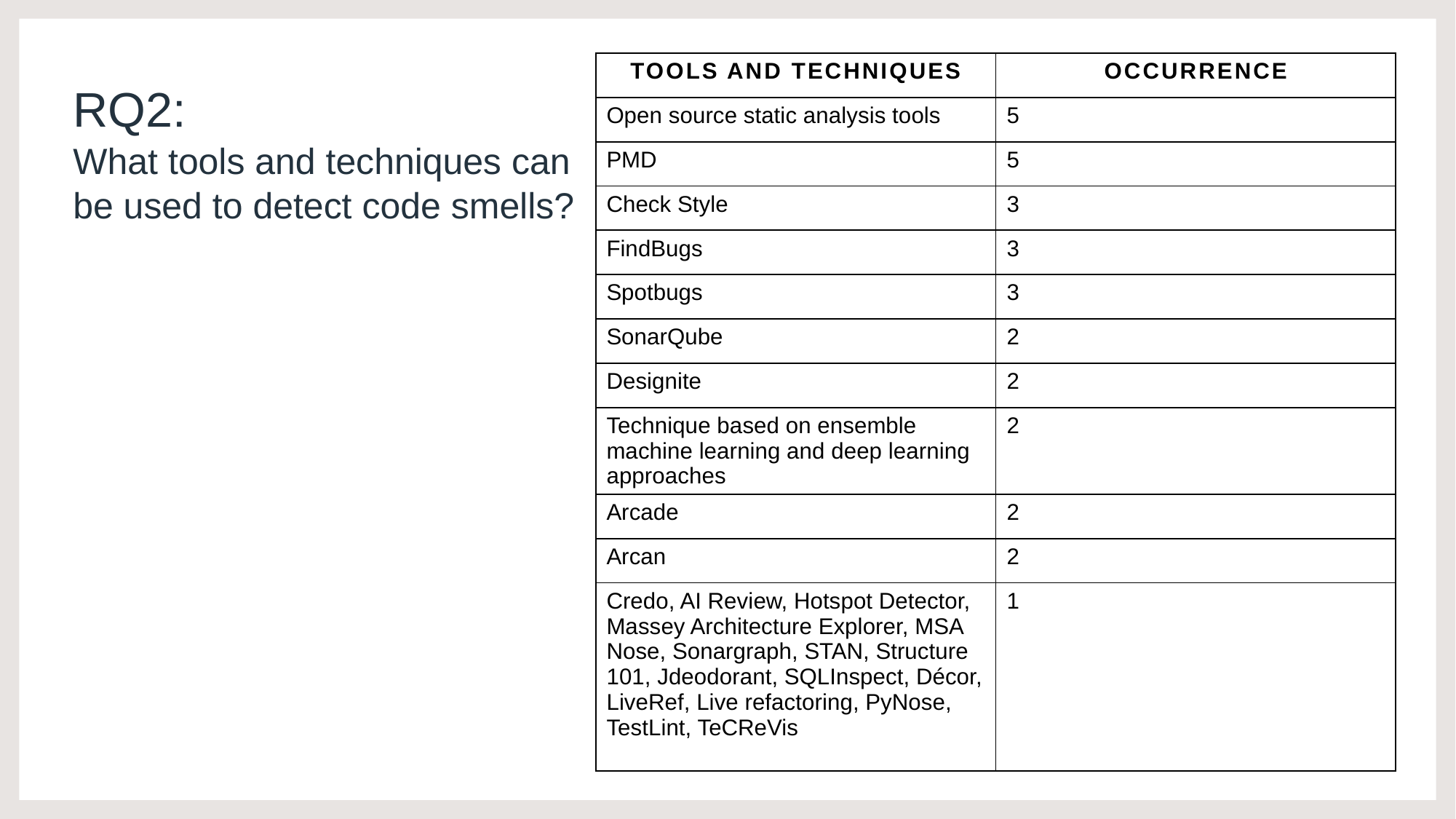

| Tools and techniques | Occurrence |
| --- | --- |
| Open source static analysis tools | 5 |
| PMD | 5 |
| Check Style | 3 |
| FindBugs | 3 |
| Spotbugs | 3 |
| SonarQube | 2 |
| Designite | 2 |
| Technique based on ensemble machine learning and deep learning approaches | 2 |
| Arcade | 2 |
| Arcan | 2 |
| Credo, AI Review, Hotspot Detector, Massey Architecture Explorer, MSA Nose, Sonargraph, STAN, Structure 101, Jdeodorant, SQLInspect, Décor, LiveRef, Live refactoring, PyNose, TestLint, TeCReVis | 1 |
RQ2:
What tools and techniques can be used to detect code smells?